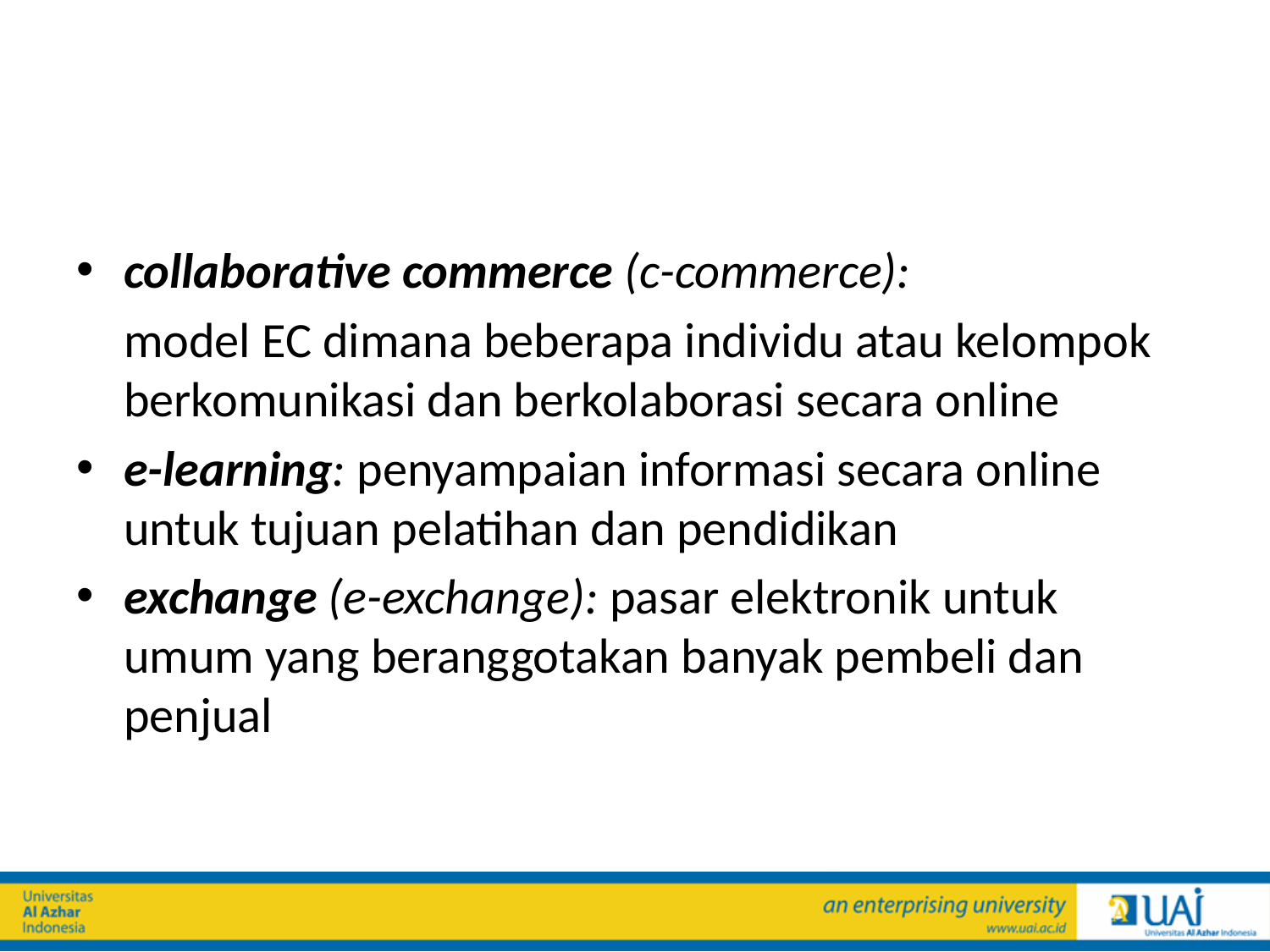

#
collaborative commerce (c-commerce):
	model EC dimana beberapa individu atau kelompok berkomunikasi dan berkolaborasi secara online
e-learning: penyampaian informasi secara online untuk tujuan pelatihan dan pendidikan
exchange (e-exchange): pasar elektronik untuk umum yang beranggotakan banyak pembeli dan penjual